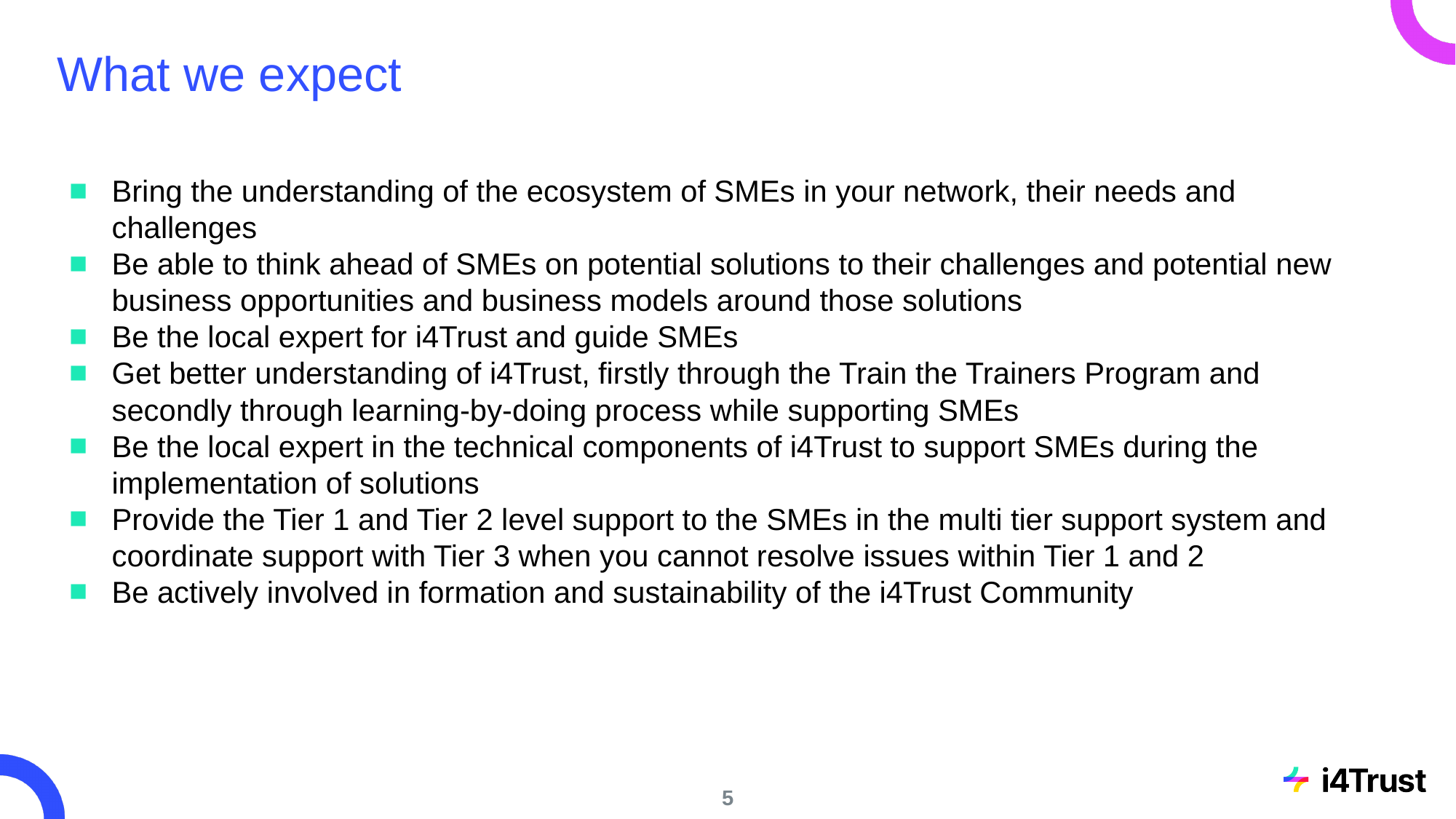

# What we expect
Bring the understanding of the ecosystem of SMEs in your network, their needs and challenges
Be able to think ahead of SMEs on potential solutions to their challenges and potential new business opportunities and business models around those solutions
Be the local expert for i4Trust and guide SMEs
Get better understanding of i4Trust, firstly through the Train the Trainers Program and secondly through learning-by-doing process while supporting SMEs
Be the local expert in the technical components of i4Trust to support SMEs during the implementation of solutions
Provide the Tier 1 and Tier 2 level support to the SMEs in the multi tier support system and coordinate support with Tier 3 when you cannot resolve issues within Tier 1 and 2
Be actively involved in formation and sustainability of the i4Trust Community
5